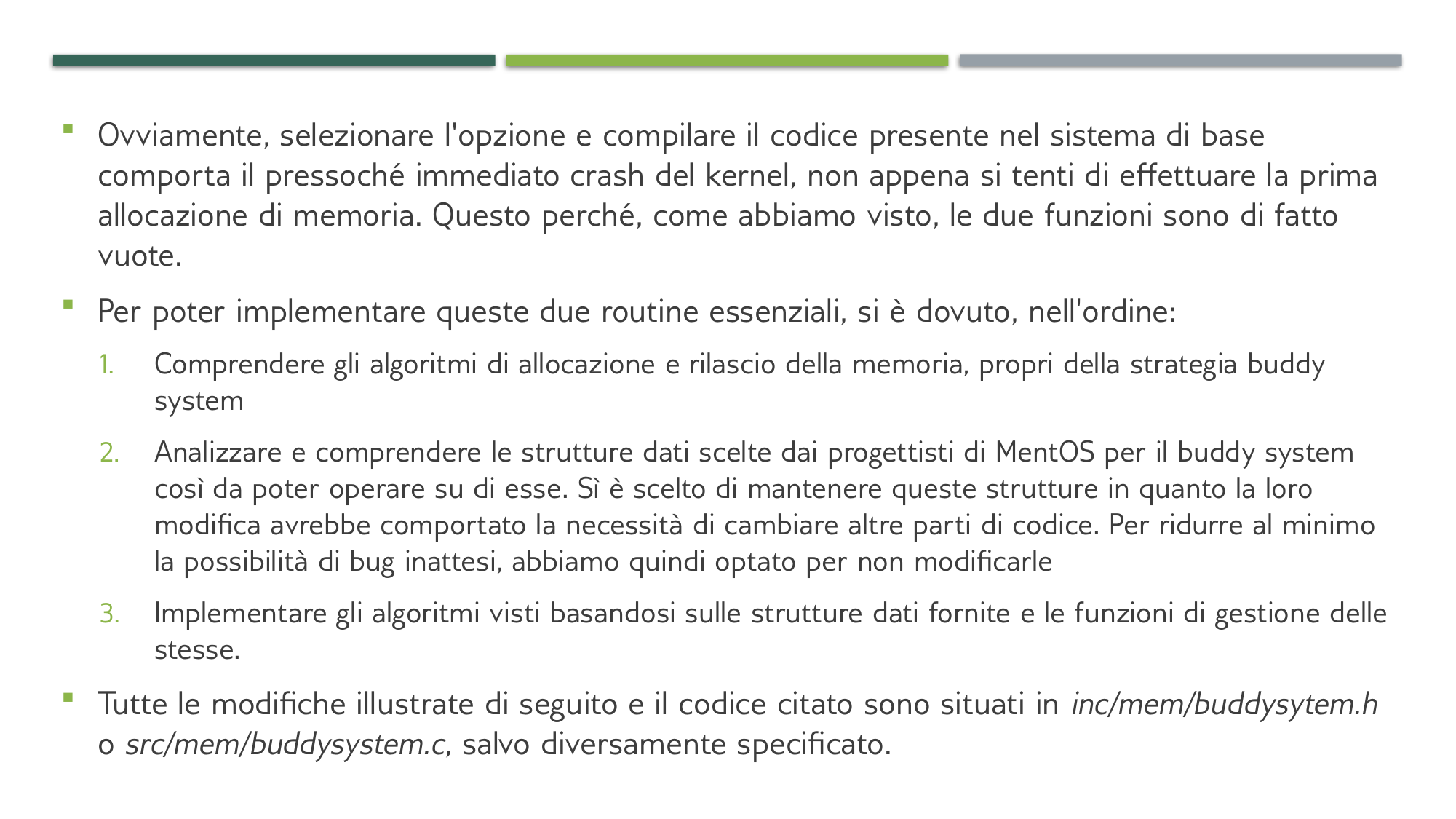

Ovviamente, selezionare l'opzione e compilare il codice presente nel sistema di base comporta il pressoché immediato crash del kernel, non appena si tenti di effettuare la prima allocazione di memoria. Questo perché, come abbiamo visto, le due funzioni sono di fatto vuote.
Per poter implementare queste due routine essenziali, si è dovuto, nell'ordine:
Comprendere gli algoritmi di allocazione e rilascio della memoria, propri della strategia buddy system
Analizzare e comprendere le strutture dati scelte dai progettisti di MentOS per il buddy system così da poter operare su di esse. Sì è scelto di mantenere queste strutture in quanto la loro modifica avrebbe comportato la necessità di cambiare altre parti di codice. Per ridurre al minimo la possibilità di bug inattesi, abbiamo quindi optato per non modificarle
Implementare gli algoritmi visti basandosi sulle strutture dati fornite e le funzioni di gestione delle stesse.
Tutte le modifiche illustrate di seguito e il codice citato sono situati in inc/mem/buddysytem.h o src/mem/buddysystem.c, salvo diversamente specificato.